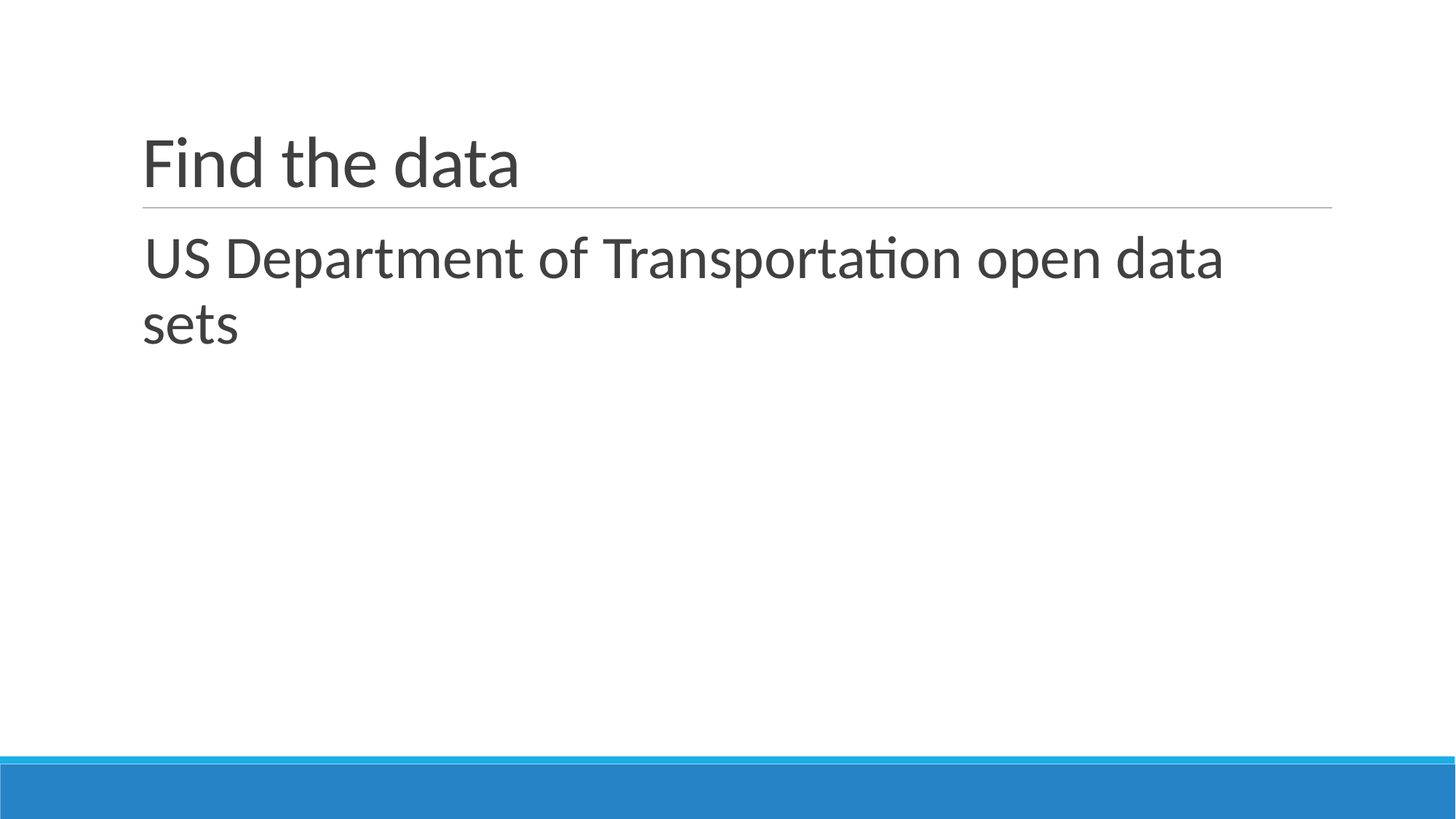

# Find the data
US Department of Transportation open data sets